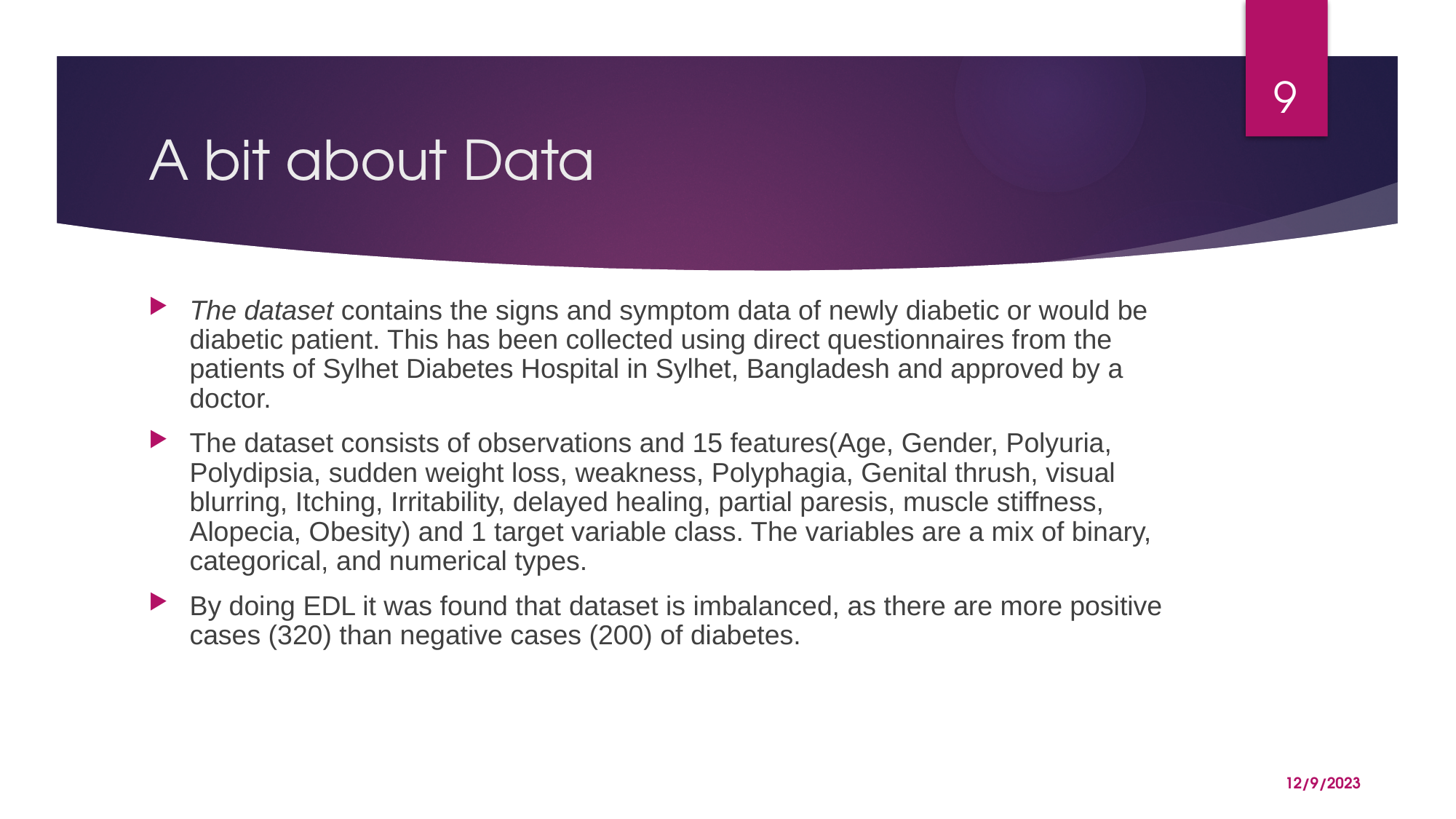

9
# A bit about Data

The dataset contains the signs and symptom data of newly diabetic or would be diabetic patient. This has been collected using direct questionnaires from the patients of Sylhet Diabetes Hospital in Sylhet, Bangladesh and approved by a doctor.
The dataset consists of observations and 15 features(Age, Gender, Polyuria, Polydipsia, sudden weight loss, weakness, Polyphagia, Genital thrush, visual blurring, Itching, Irritability, delayed healing, partial paresis, muscle stiffness, Alopecia, Obesity) and 1 target variable class. The variables are a mix of binary, categorical, and numerical types.
By doing EDL it was found that dataset is imbalanced, as there are more positive cases (320) than negative cases (200) of diabetes.
12/9/2023